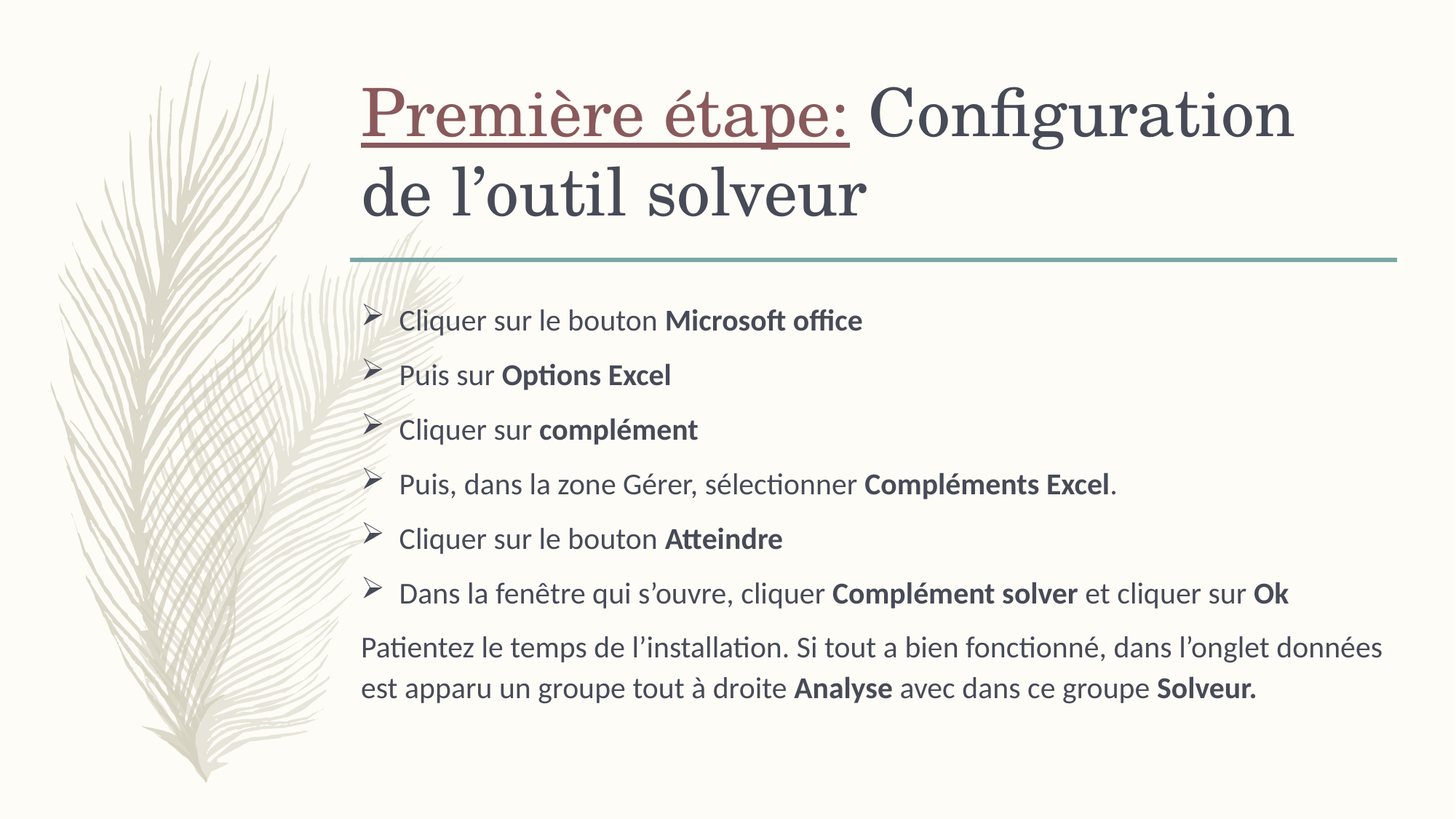

# Première étape: Configuration de l’outil solveur
Cliquer sur le bouton Microsoft office
Puis sur Options Excel
Cliquer sur complément
Puis, dans la zone Gérer, sélectionner Compléments Excel.
Cliquer sur le bouton Atteindre
Dans la fenêtre qui s’ouvre, cliquer Complément solver et cliquer sur Ok
Patientez le temps de l’installation. Si tout a bien fonctionné, dans l’onglet données est apparu un groupe tout à droite Analyse avec dans ce groupe Solveur.